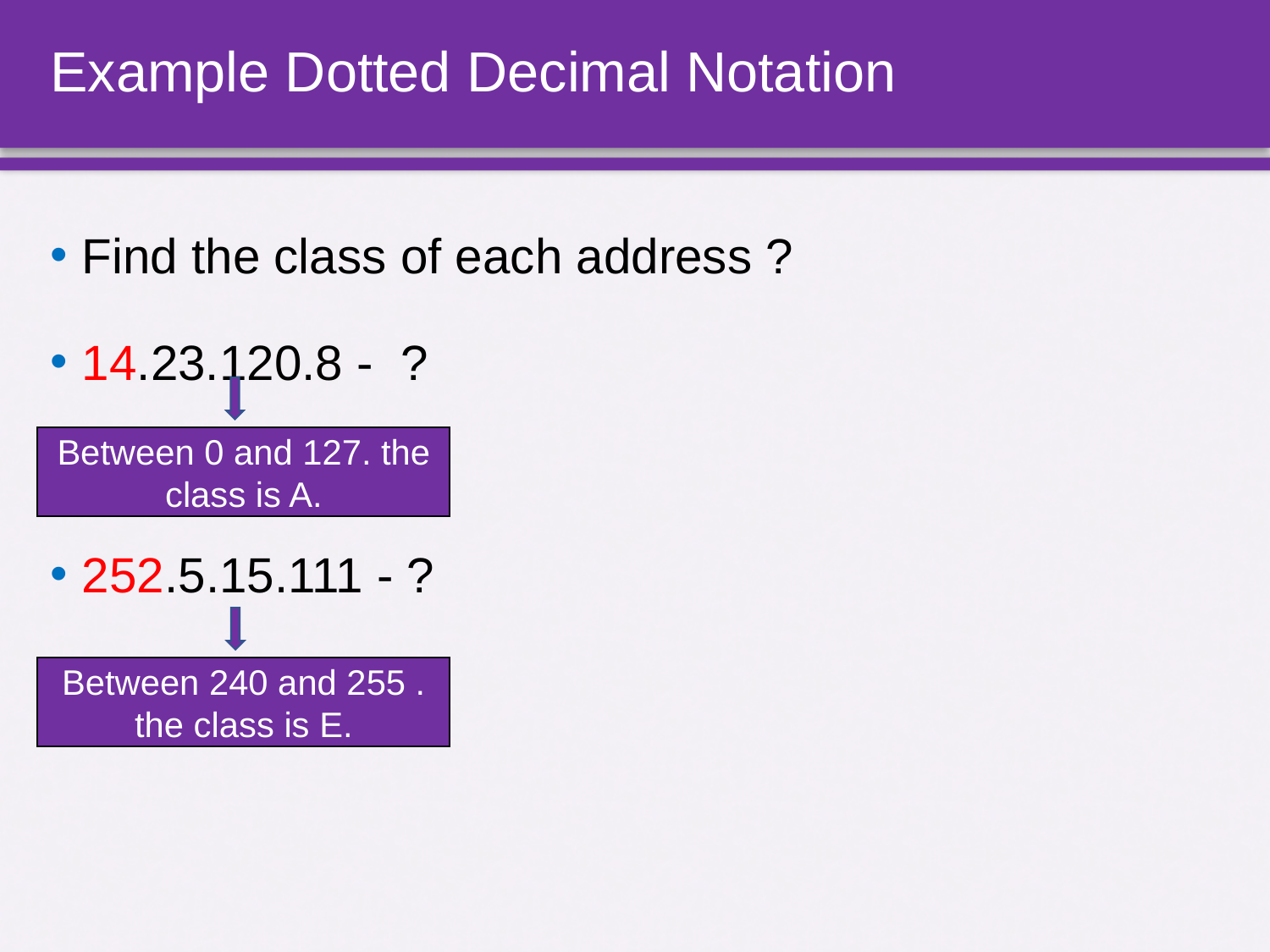

# Example Dotted Decimal Notation
Find the class of each address ?
14.23.120.8 -  ?

252.5.15.111 - ?

Between 0 and 127. the class is A.

Between 240 and 255 . the class is E.